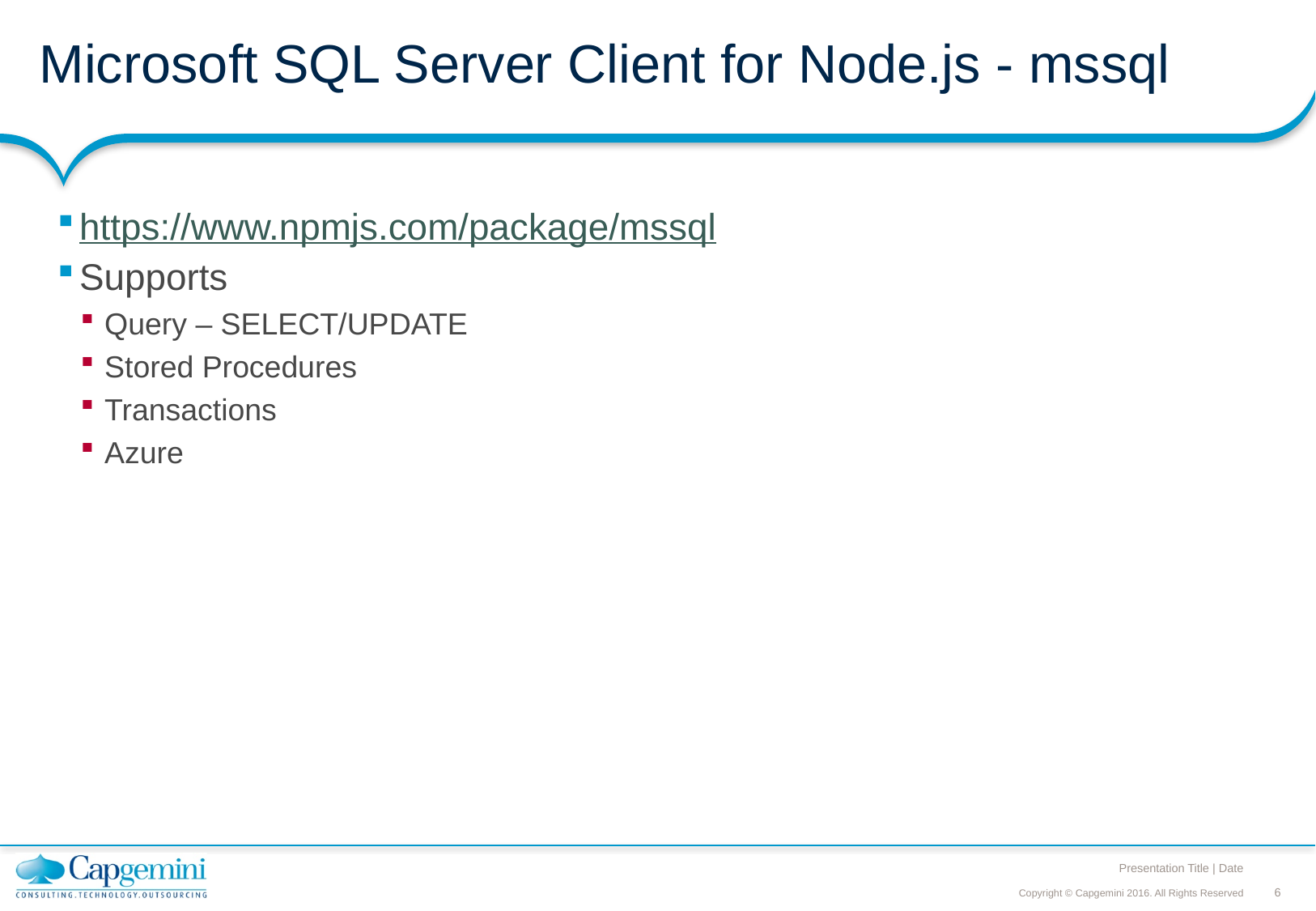

# Microsoft SQL Server Client for Node.js - mssql
https://www.npmjs.com/package/mssql
Supports
Query – SELECT/UPDATE
Stored Procedures
Transactions
Azure